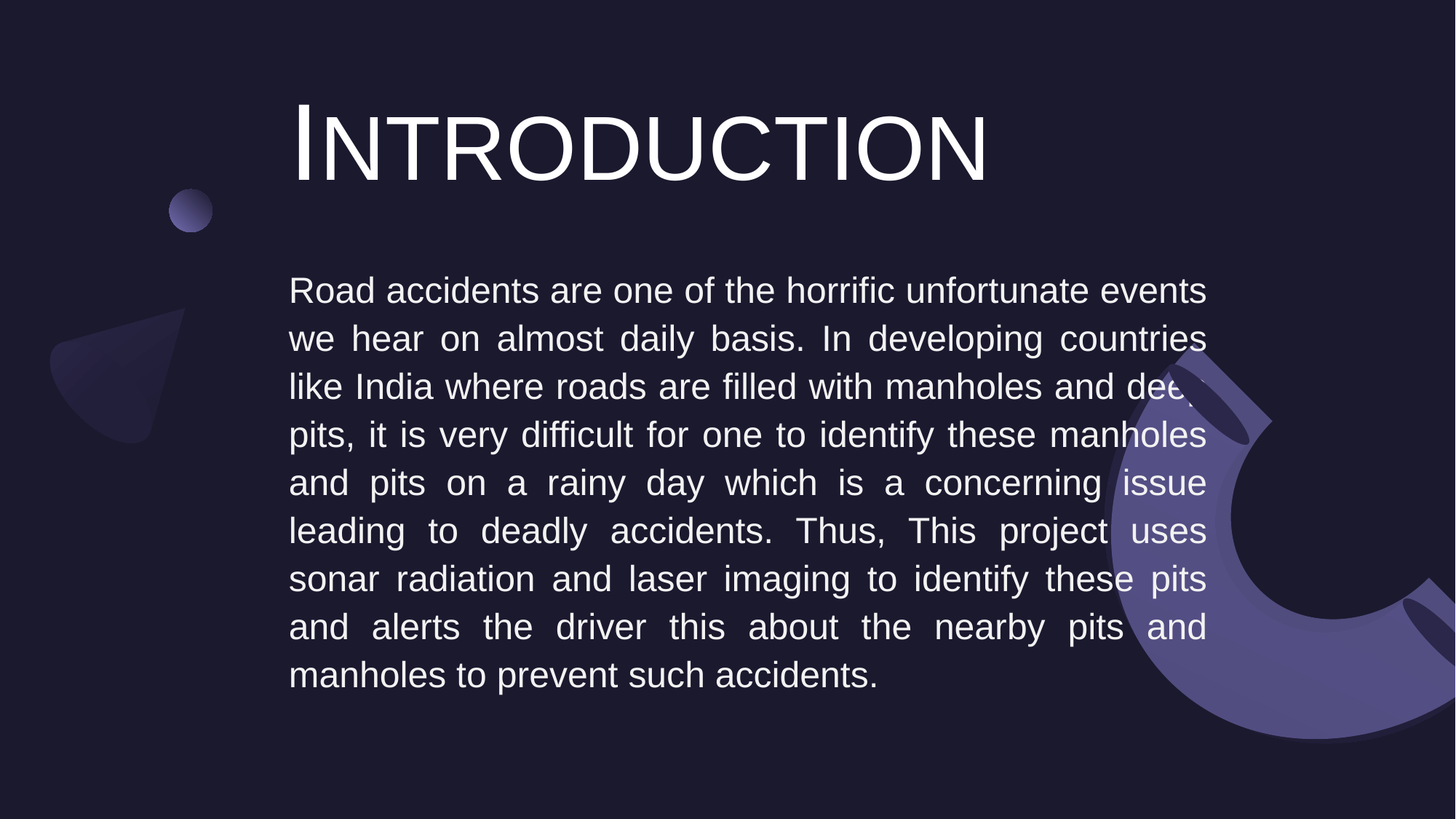

# INTRODUCTION

Road accidents are one of the horrific unfortunate events we hear on almost daily basis. In developing countries like India where roads are filled with manholes and deep pits, it is very difficult for one to identify these manholes and pits on a rainy day which is a concerning issue leading to deadly accidents. Thus, This project uses sonar radiation and laser imaging to identify these pits and alerts the driver this about the nearby pits and manholes to prevent such accidents.